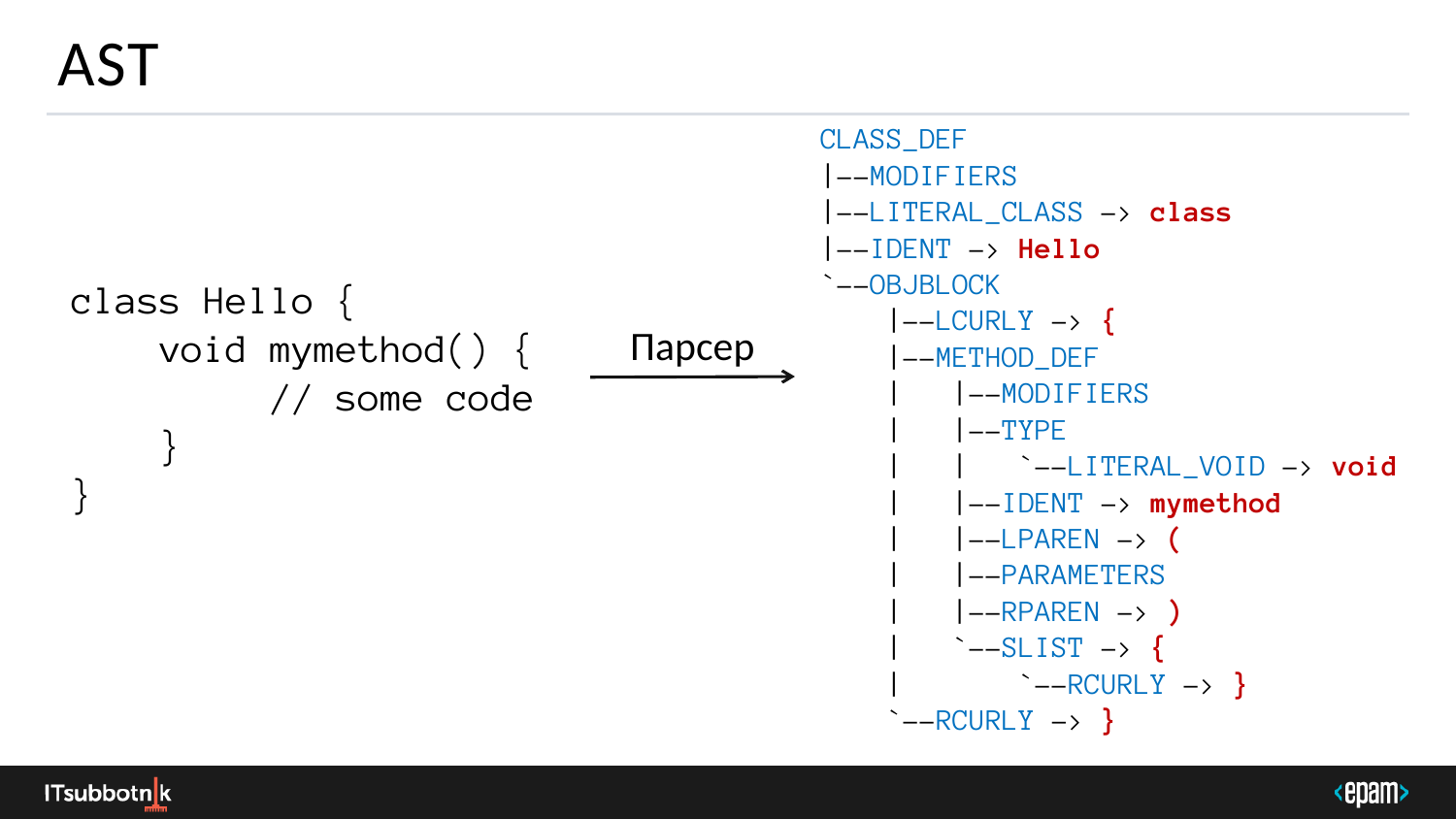

# AST
CLASS_DEF
|--MODIFIERS
|--LITERAL_CLASS -> class
|--IDENT -> Hello
`--OBJBLOCK
    |--LCURLY -> {
    |--METHOD_DEF
    |   |--MODIFIERS
    |   |--TYPE
    |   |   `--LITERAL_VOID -> void
    |   |--IDENT -> mymethod
    |   |--LPAREN -> (
    |   |--PARAMETERS
    |   |--RPAREN -> )
    |   `--SLIST -> {
    |       `--RCURLY -> }
    `--RCURLY -> }
class Hello {
    void mymethod() {
         // some code
    }
}
Парсер